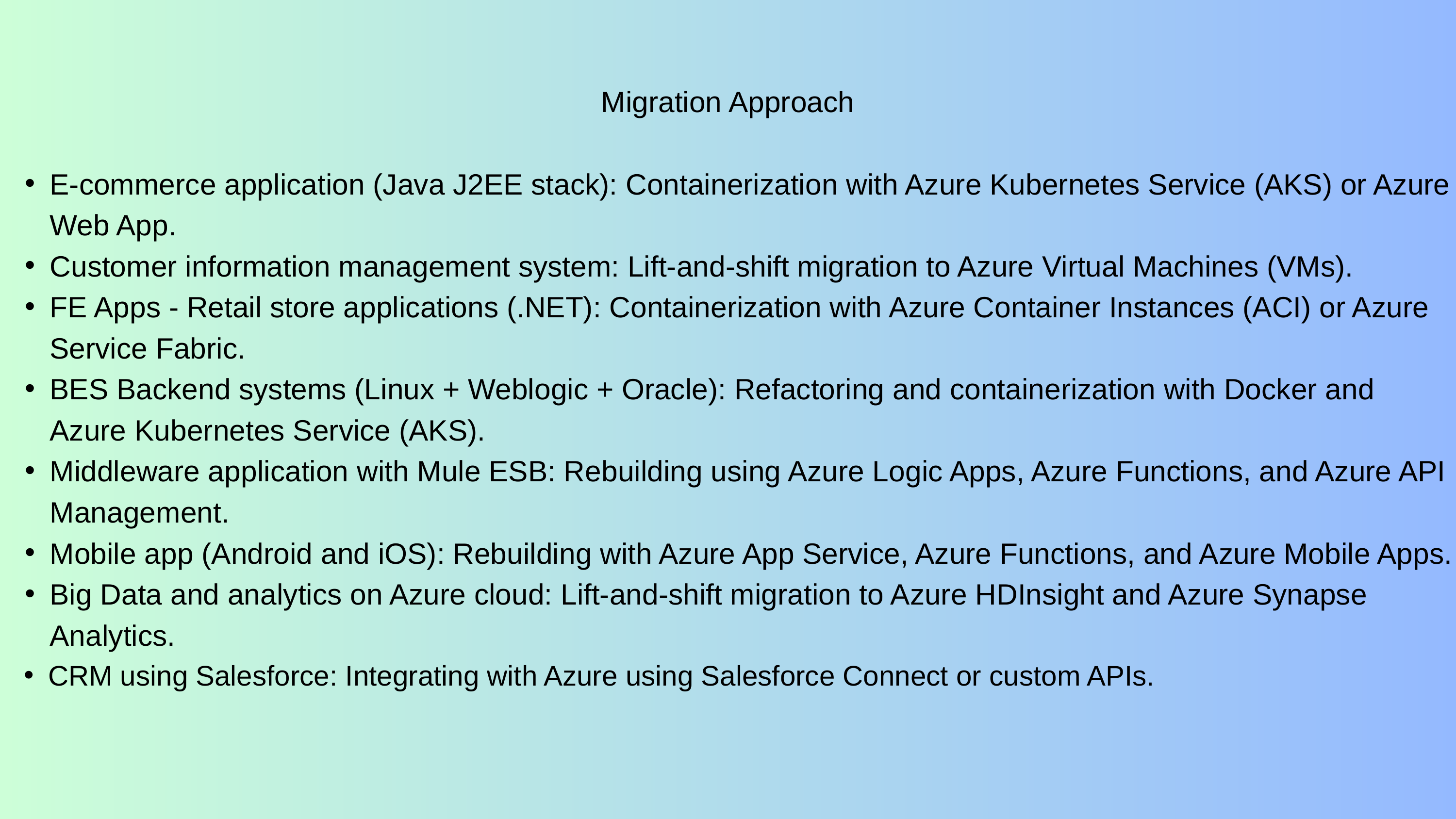

Migration Approach

E-commerce application (Java J2EE stack): Containerization with Azure Kubernetes Service (AKS) or Azure Web App.
Customer information management system: Lift-and-shift migration to Azure Virtual Machines (VMs).
FE Apps - Retail store applications (.NET): Containerization with Azure Container Instances (ACI) or Azure Service Fabric.
BES Backend systems (Linux + Weblogic + Oracle): Refactoring and containerization with Docker and Azure Kubernetes Service (AKS).
Middleware application with Mule ESB: Rebuilding using Azure Logic Apps, Azure Functions, and Azure API Management.
Mobile app (Android and iOS): Rebuilding with Azure App Service, Azure Functions, and Azure Mobile Apps.
Big Data and analytics on Azure cloud: Lift-and-shift migration to Azure HDInsight and Azure Synapse Analytics.
CRM using Salesforce: Integrating with Azure using Salesforce Connect or custom APIs.